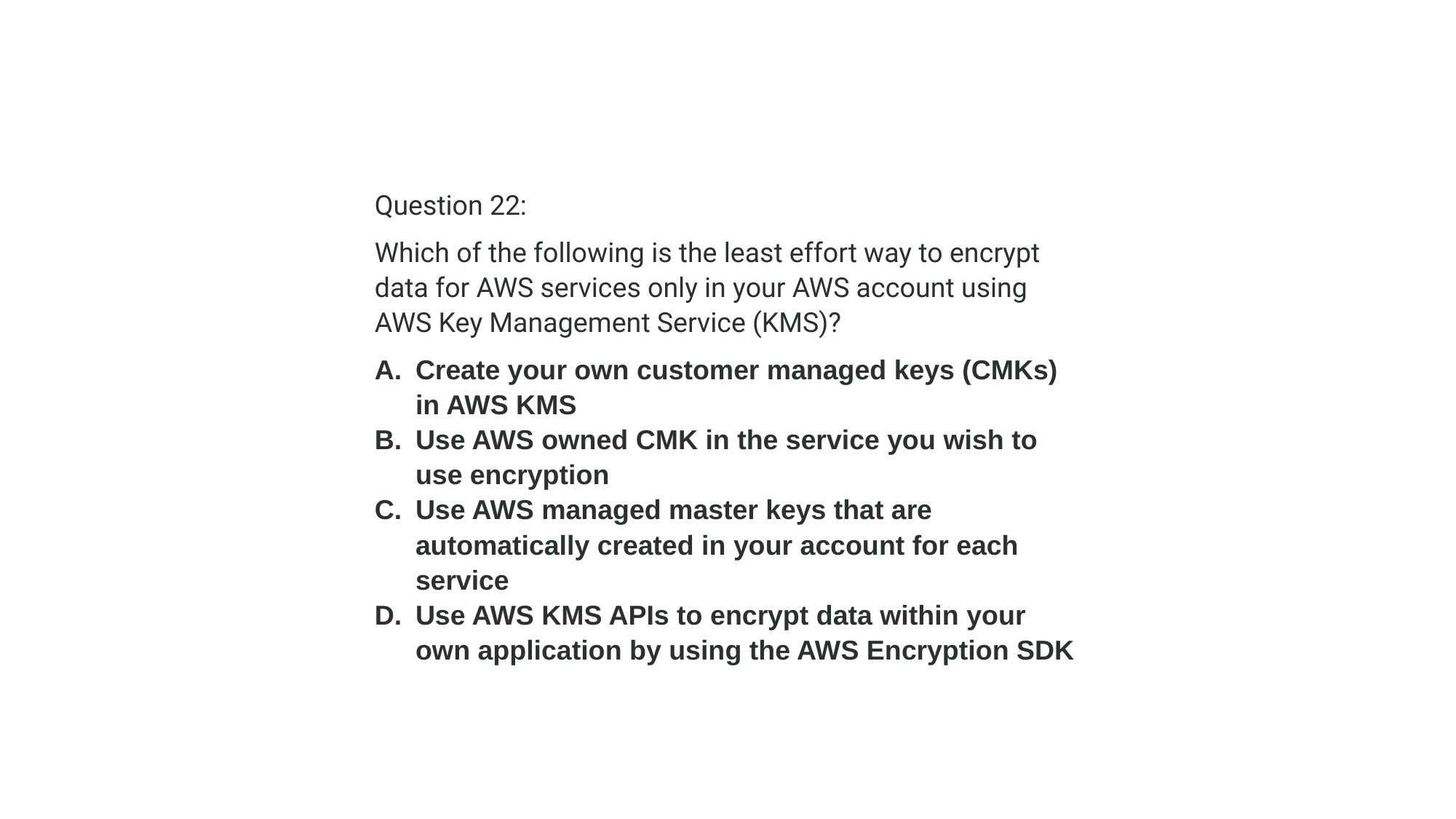

Question 22:
Which of the following is the least effort way to encrypt data for AWS services only in your AWS account using AWS Key Management Service (KMS)?
Create your own customer managed keys (CMKs) in AWS KMS
Use AWS owned CMK in the service you wish to use encryption
Use AWS managed master keys that are automatically created in your account for each service
Use AWS KMS APIs to encrypt data within your own application by using the AWS Encryption SDK